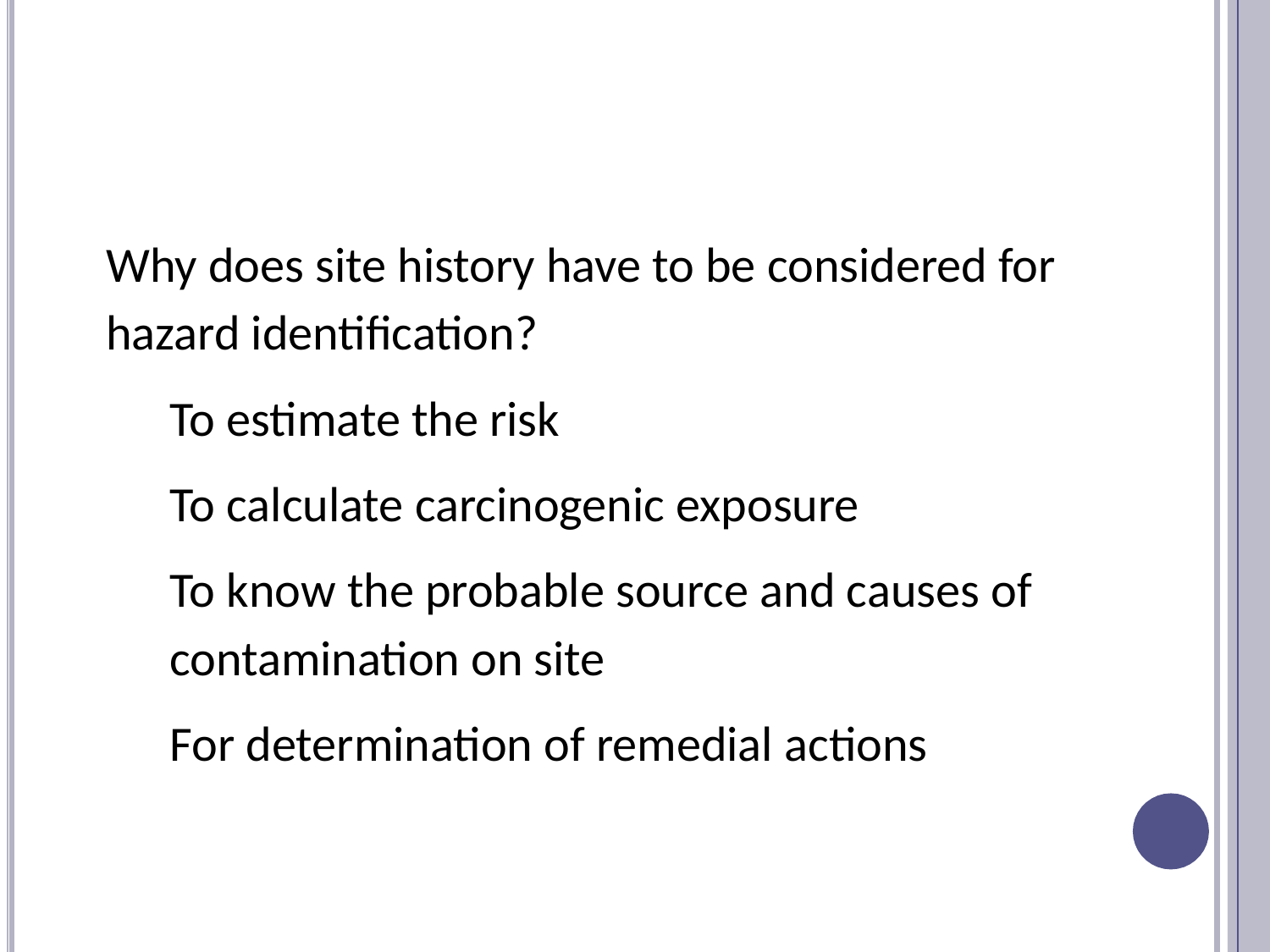

#
Why does site history have to be considered for hazard identification?
To estimate the risk
To calculate carcinogenic exposure
To know the probable source and causes of contamination on site
For determination of remedial actions